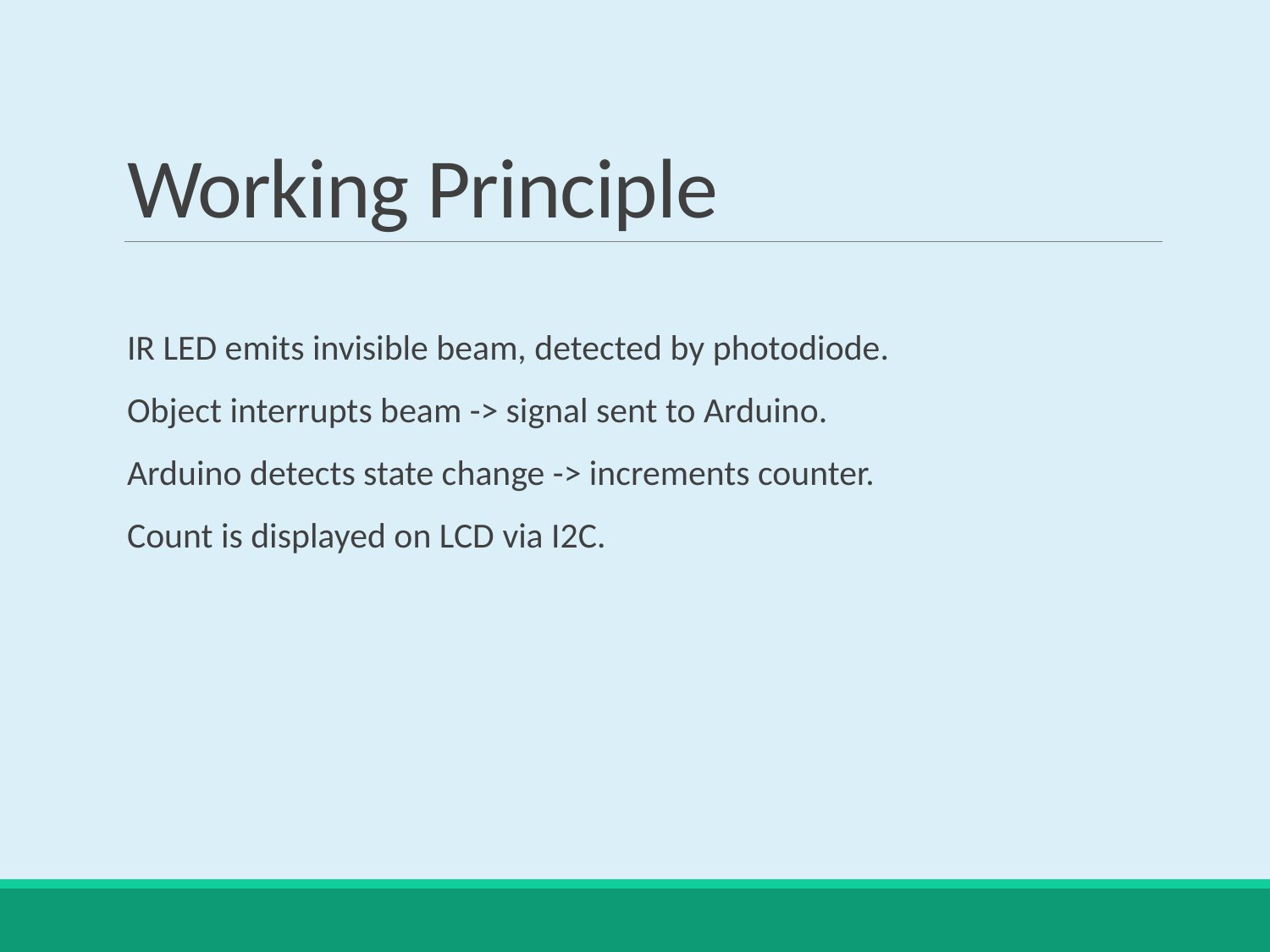

# Working Principle

IR LED emits invisible beam, detected by photodiode.
Object interrupts beam -> signal sent to Arduino.
Arduino detects state change -> increments counter.
Count is displayed on LCD via I2C.